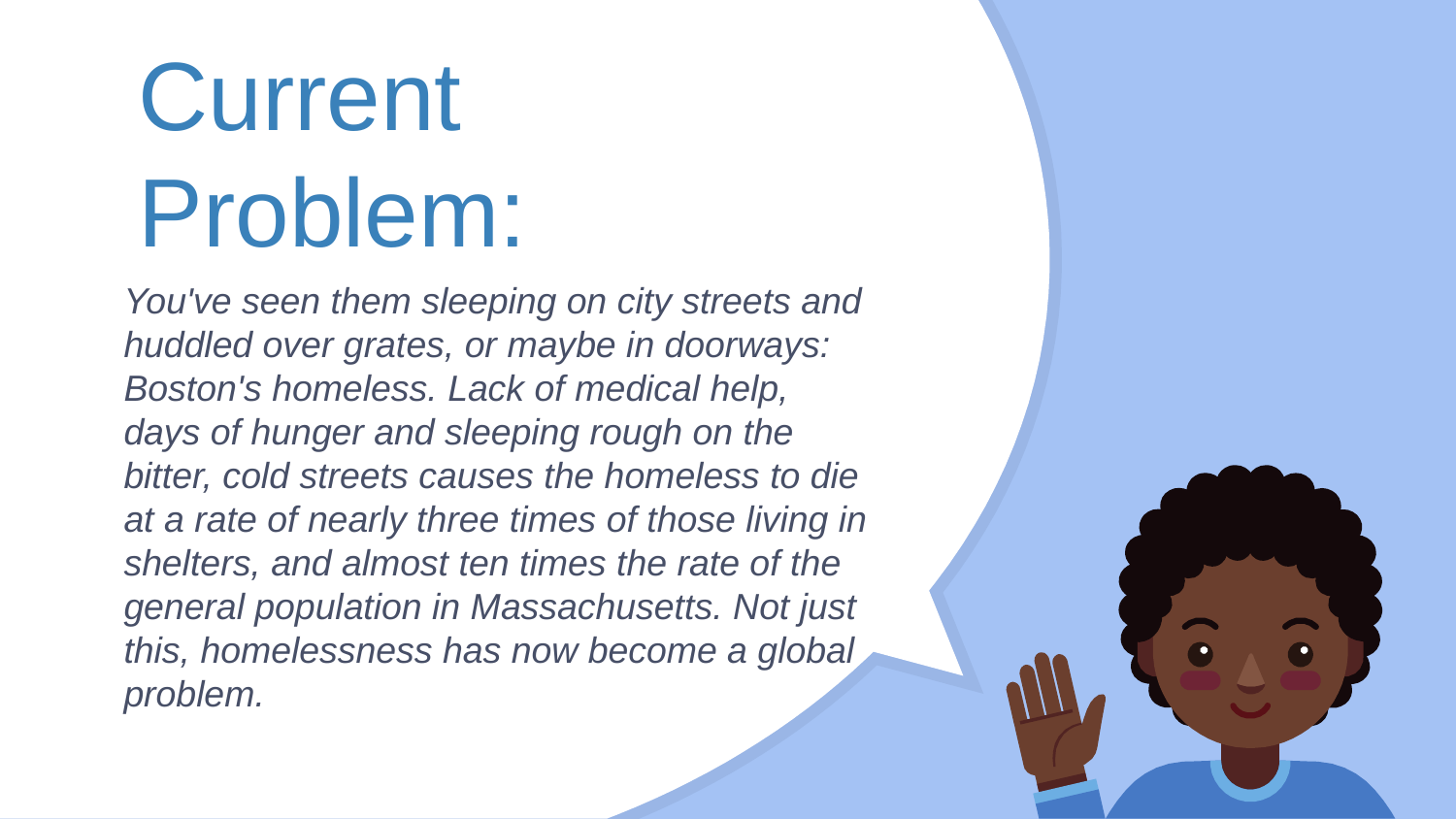

Current Problem:
You've seen them sleeping on city streets and huddled over grates, or maybe in doorways: Boston's homeless. Lack of medical help, days of hunger and sleeping rough on the bitter, cold streets causes the homeless to die at a rate of nearly three times of those living in shelters, and almost ten times the rate of the general population in Massachusetts. Not just this, homelessness has now become a global problem.
#